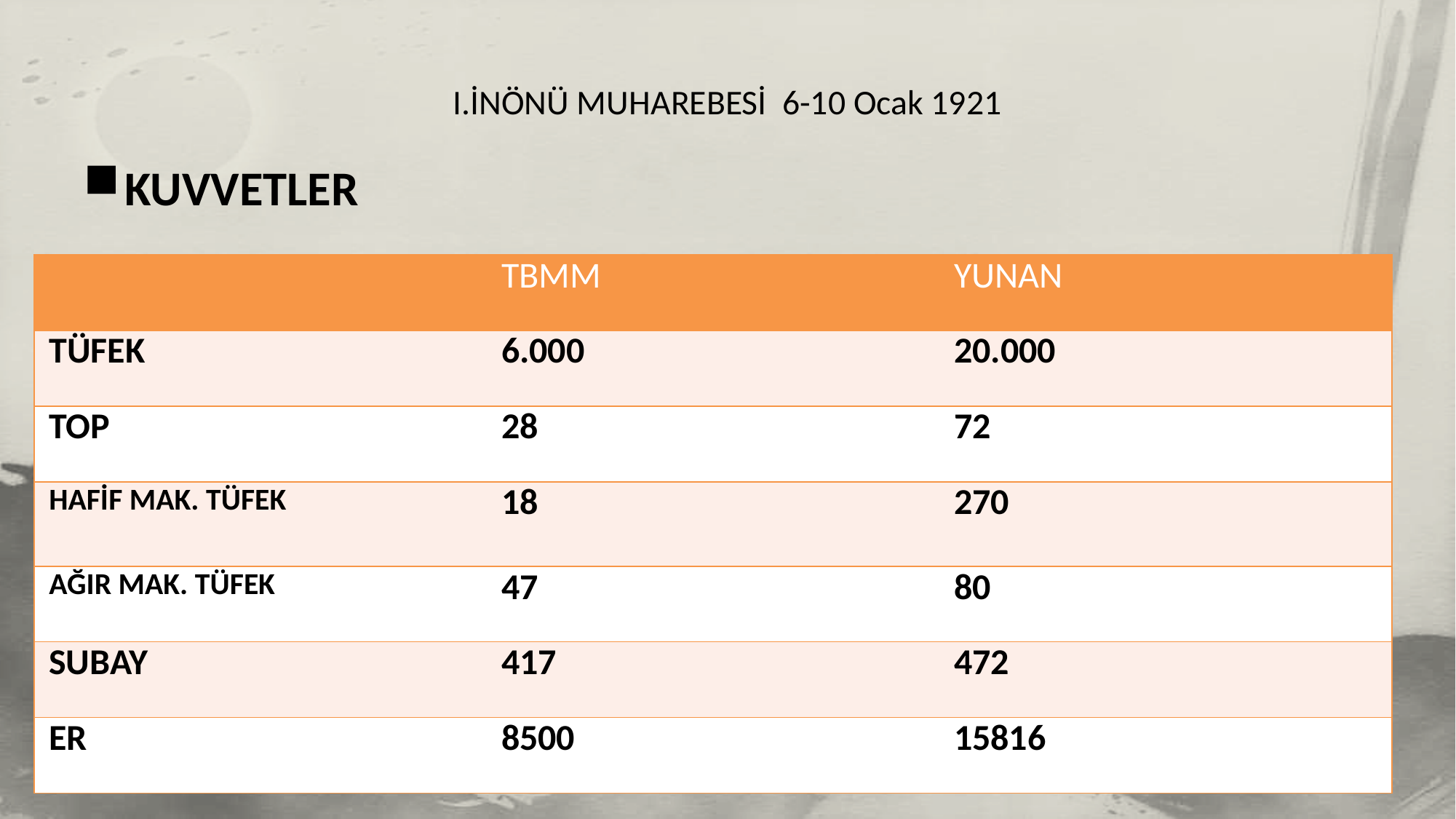

# I.İNÖNÜ MUHAREBESİ  6-10 Ocak 1921
KUVVETLER

|  | TBMM | YUNAN |
| --- | --- | --- |
| TÜFEK | 6.000 | 20.000 |
| TOP | 28 | 72 |
| HAFİF MAK. TÜFEK | 18 | 270 |
| AĞIR MAK. TÜFEK | 47 | 80 |
| SUBAY | 417 | 472 |
| ER | 8500 | 15816 |